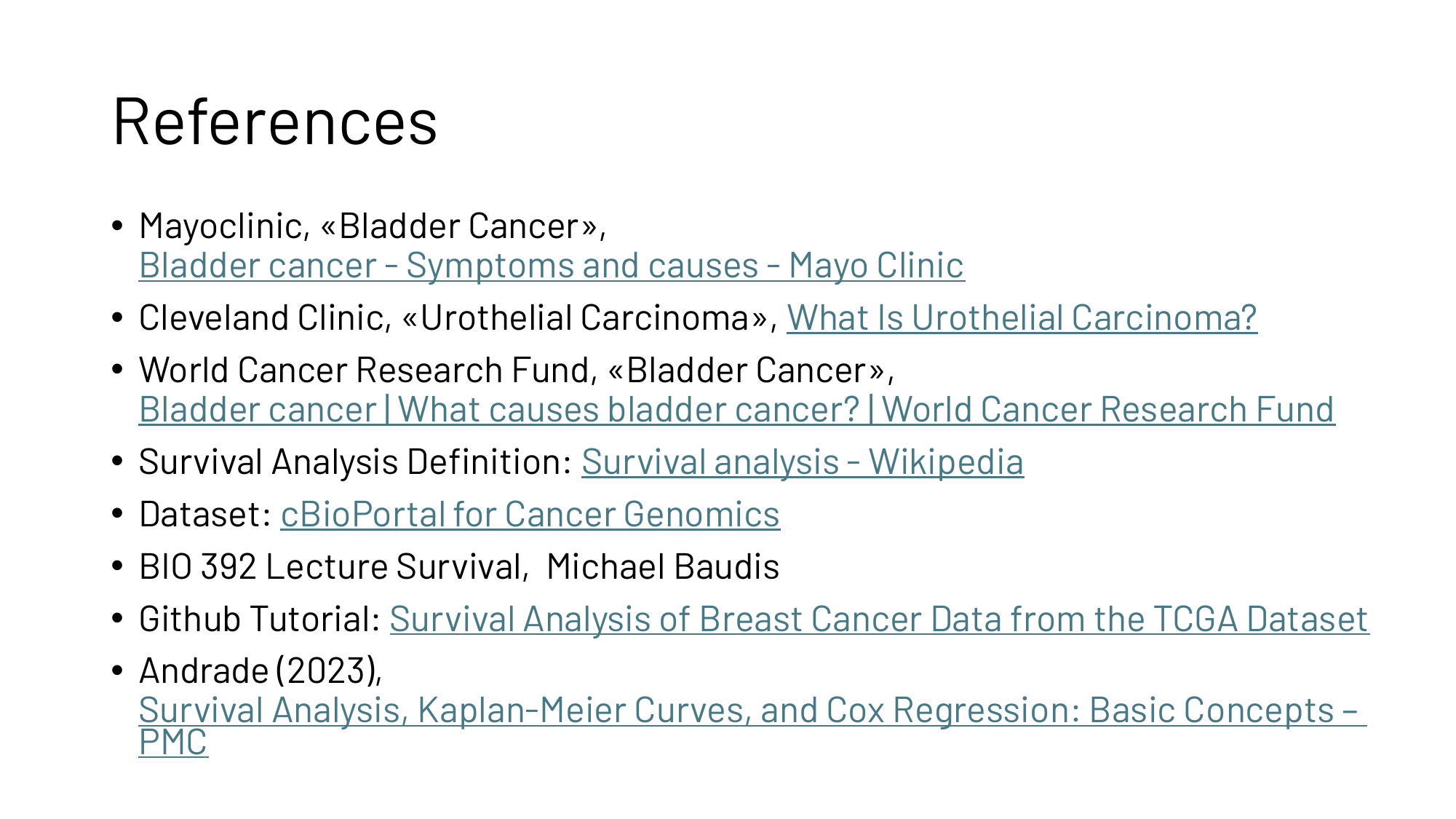

# References
Mayoclinic, «Bladder Cancer», Bladder cancer - Symptoms and causes - Mayo Clinic
Cleveland Clinic, «Urothelial Carcinoma», What Is Urothelial Carcinoma?
World Cancer Research Fund, «Bladder Cancer», Bladder cancer | What causes bladder cancer? | World Cancer Research Fund
Survival Analysis Definition: Survival analysis - Wikipedia
Dataset: cBioPortal for Cancer Genomics
BIO 392 Lecture Survival,  Michael Baudis
Github Tutorial: Survival Analysis of Breast Cancer Data from the TCGA Dataset
Andrade (2023), Survival Analysis, Kaplan-Meier Curves, and Cox Regression: Basic Concepts – PMC